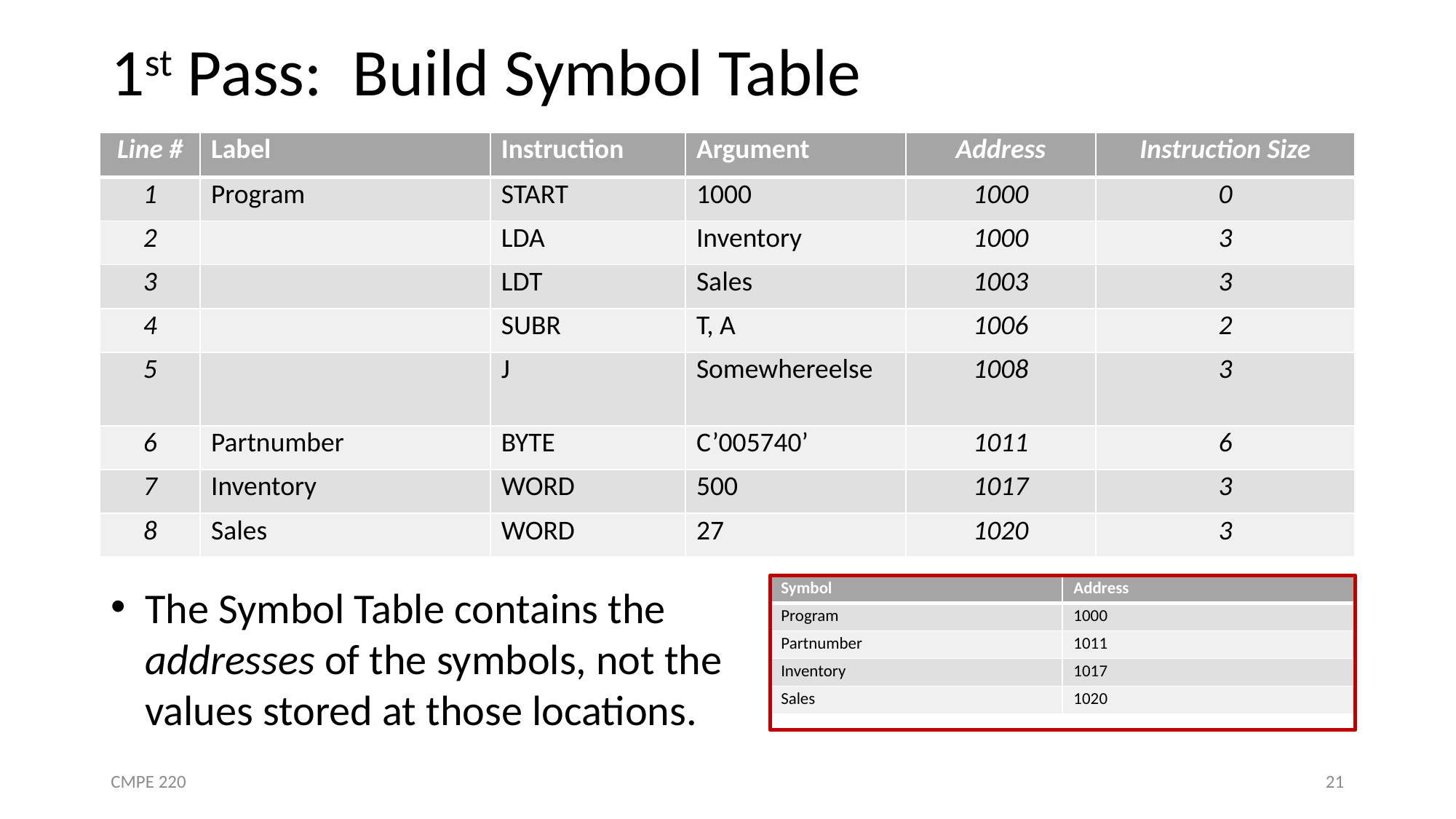

# 1st Pass:  Build Symbol Table
| Line # | Label | Instruction | Argument | Address | Instruction Size |
| --- | --- | --- | --- | --- | --- |
| 1 | Program | START | 1000 | 1000 | 0 |
| 2 |  | LDA | Inventory | 1000 | 3 |
| 3 |  | LDT | Sales | 1003 | 3 |
| 4 |  | SUBR | T, A | 1006 | 2 |
| 5 |  | J | Somewhereelse | 1008 | 3 |
| 6 | Partnumber | BYTE | C’005740’ | 1011 | 6 |
| 7 | Inventory | WORD | 500 | 1017 | 3 |
| 8 | Sales | WORD | 27 | 1020 | 3 |

The Symbol Table contains the addresses of the symbols, not the values stored at those locations.
| Symbol | Address |
| --- | --- |
| Program | 1000 |
| Partnumber | 1011 |
| Inventory | 1017 |
| Sales | 1020 |

CMPE 220
21